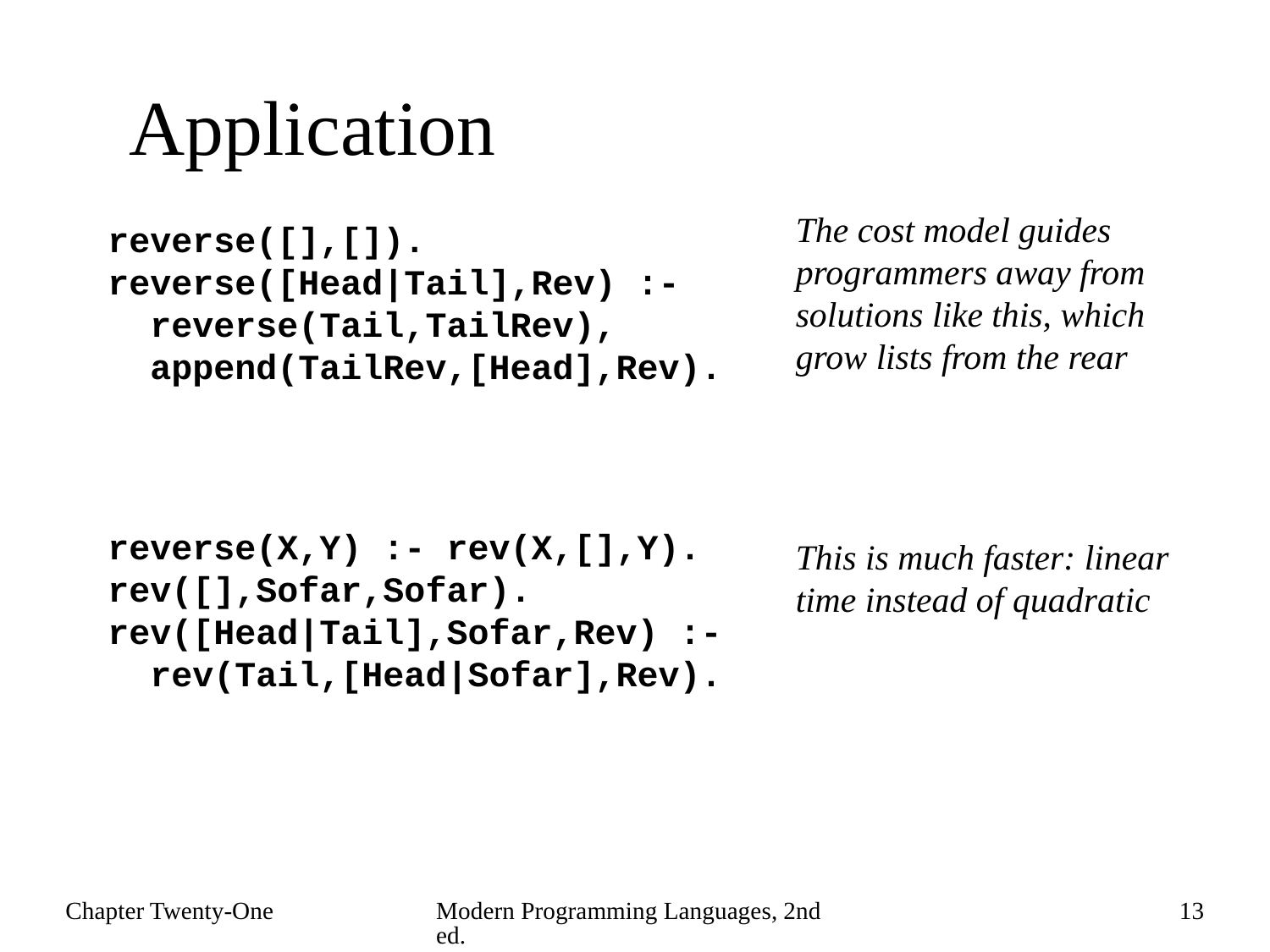

# Application
The cost model guides programmers away from solutions like this, which grow lists from the rear
reverse([],[]).
reverse([Head|Tail],Rev) :-
  reverse(Tail,TailRev),
  append(TailRev,[Head],Rev).
reverse(X,Y) :- rev(X,[],Y).
rev([],Sofar,Sofar).
rev([Head|Tail],Sofar,Rev) :-
  rev(Tail,[Head|Sofar],Rev).
This is much faster: linear time instead of quadratic
Chapter Twenty-One
Modern Programming Languages, 2nd ed.
13